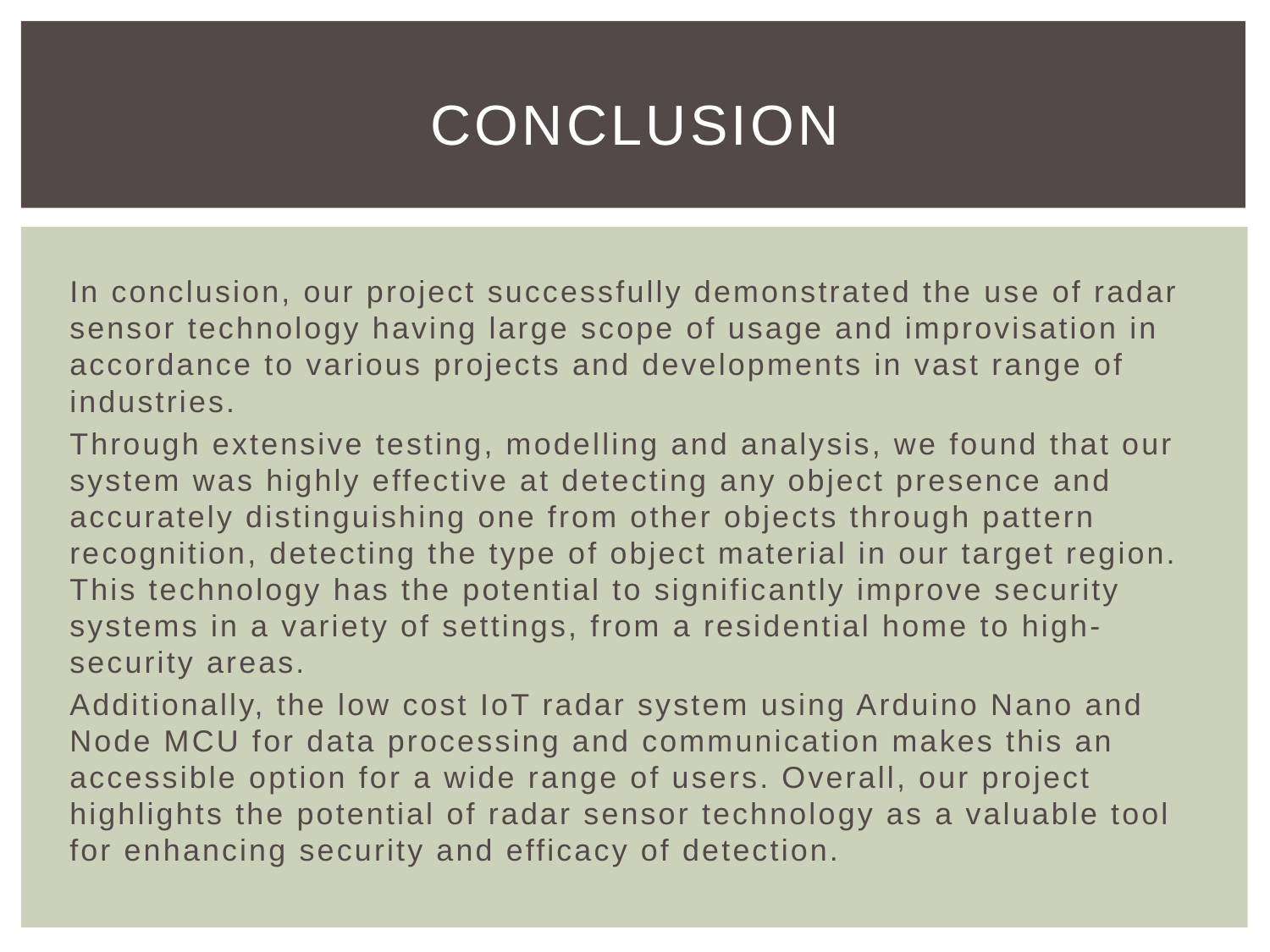

# conclusion
In conclusion, our project successfully demonstrated the use of radar sensor technology having large scope of usage and improvisation in accordance to various projects and developments in vast range of industries.
Through extensive testing, modelling and analysis, we found that our system was highly effective at detecting any object presence and accurately distinguishing one from other objects through pattern recognition, detecting the type of object material in our target region. This technology has the potential to significantly improve security systems in a variety of settings, from a residential home to high-security areas.
Additionally, the low cost IoT radar system using Arduino Nano and Node MCU for data processing and communication makes this an accessible option for a wide range of users. Overall, our project highlights the potential of radar sensor technology as a valuable tool for enhancing security and efficacy of detection.